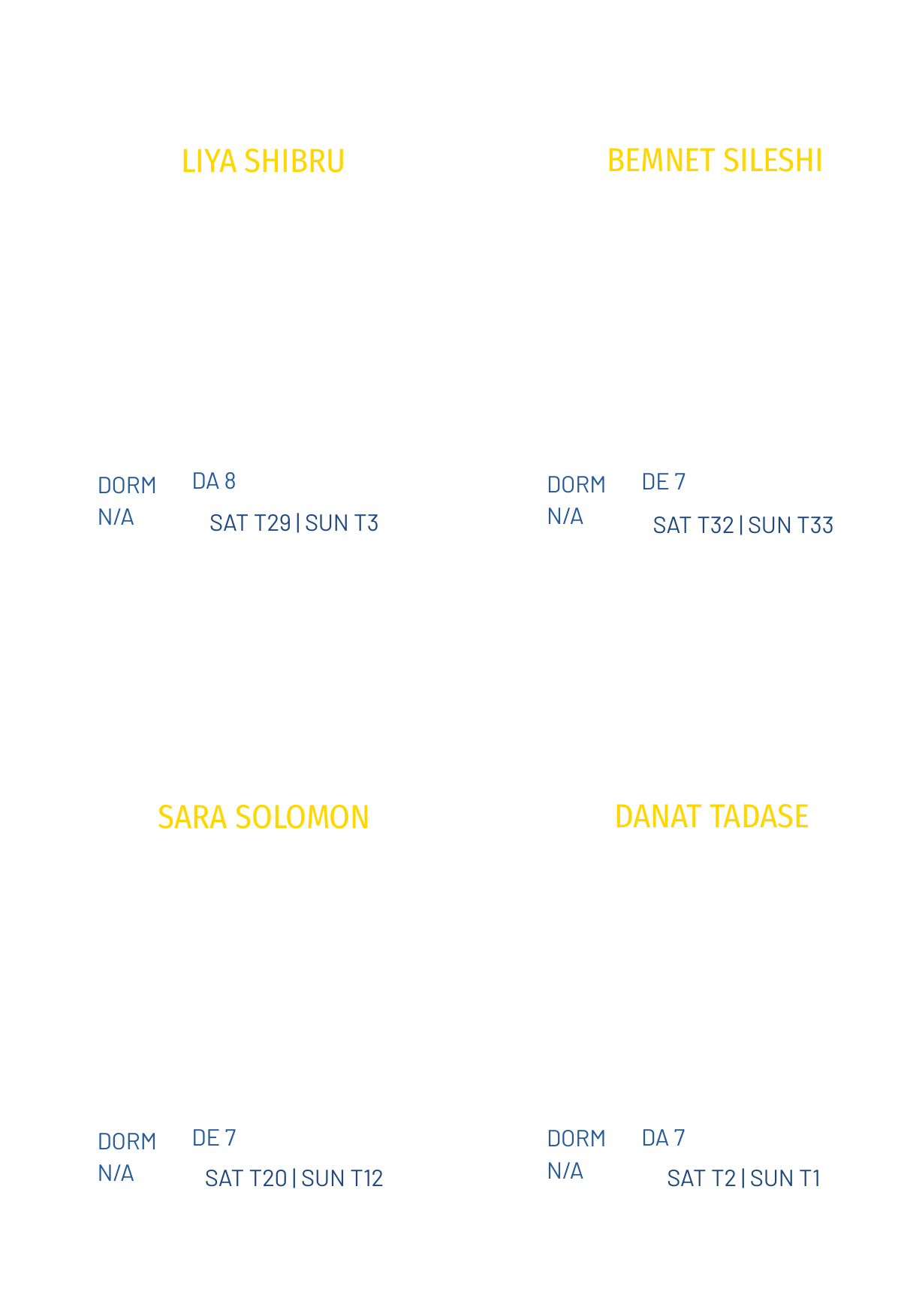

BEMNET SILESHI
LIYA SHIBRU
GRADUATED FROM CAMPUS MINISTRY
NEW
PARTICIPANT
PARTICIPANT
DA 8
DE 7
DORM
DORM
N/A
N/A
SAT T29 | SUN T3
SAT T32 | SUN T33
DANAT TADASE
SARA SOLOMON
NEW
GEORGE WASHINGTON UNIVERSITY CAMPUS MINISTRY
PARTICIPANT
PARTICIPANT
DE 7
DA 7
DORM
DORM
N/A
N/A
SAT T20 | SUN T12
SAT T2 | SUN T1